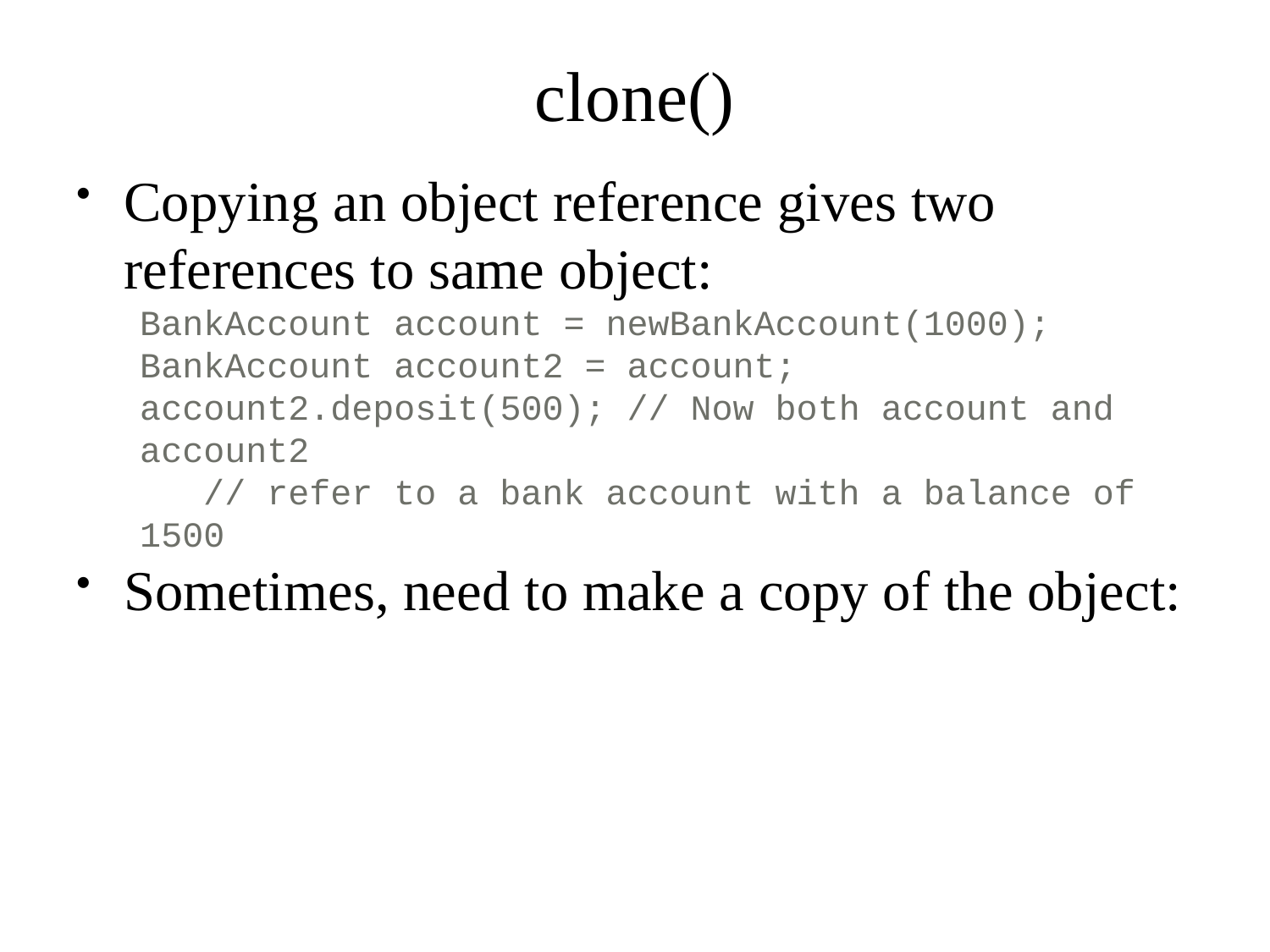

# clone()
Copying an object reference gives two references to same object:
BankAccount account = newBankAccount(1000);
BankAccount account2 = account;
account2.deposit(500); // Now both account and account2
   // refer to a bank account with a balance of 1500
Sometimes, need to make a copy of the object: